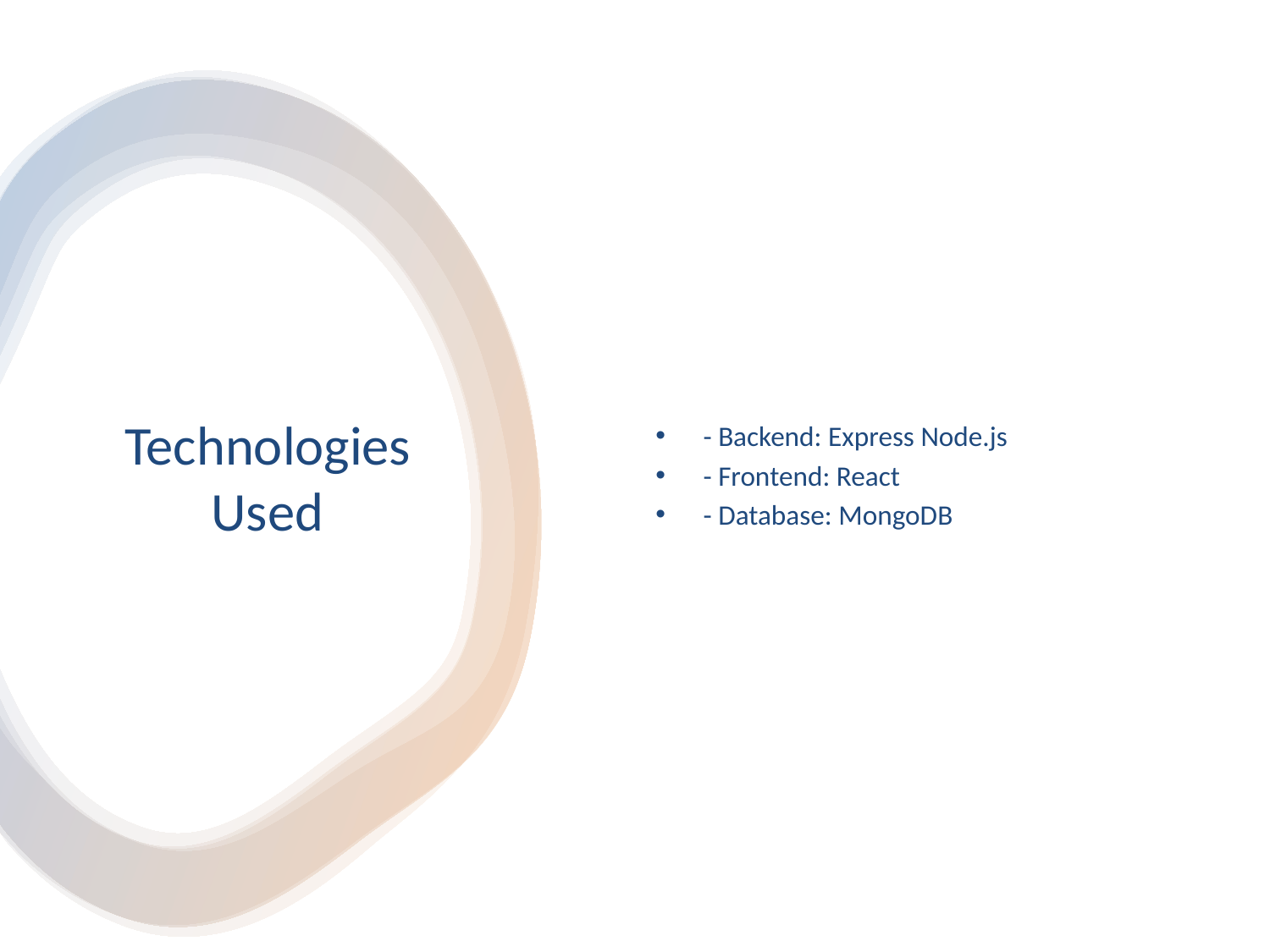

- Backend: Express Node.js
- Frontend: React
- Database: MongoDB
# Technologies Used